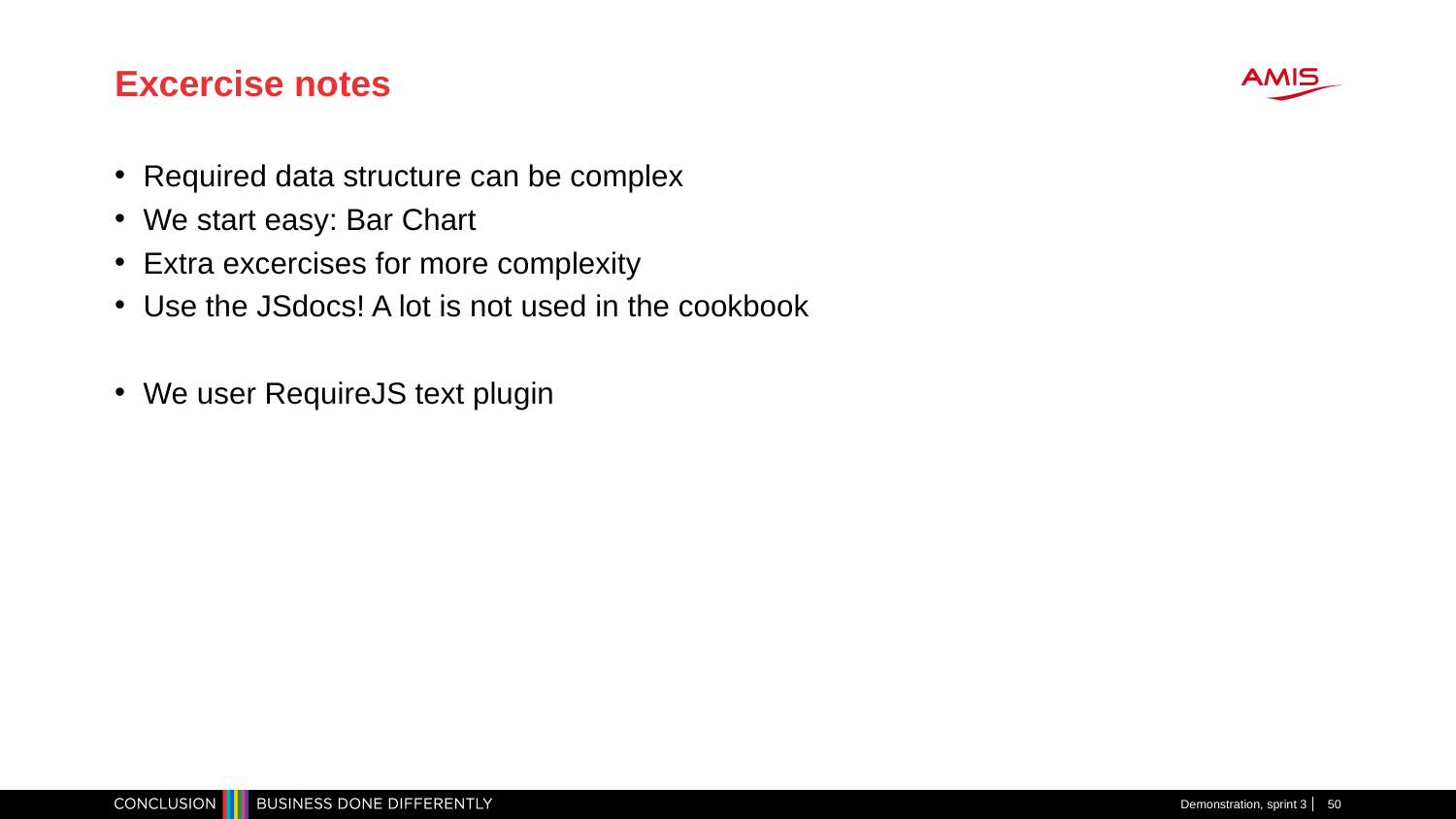

# Excercise notes
Required data structure can be complex
We start easy: Bar Chart
Extra excercises for more complexity
Use the JSdocs! A lot is not used in the cookbook

We user RequireJS text plugin

Demonstration, sprint 3
50